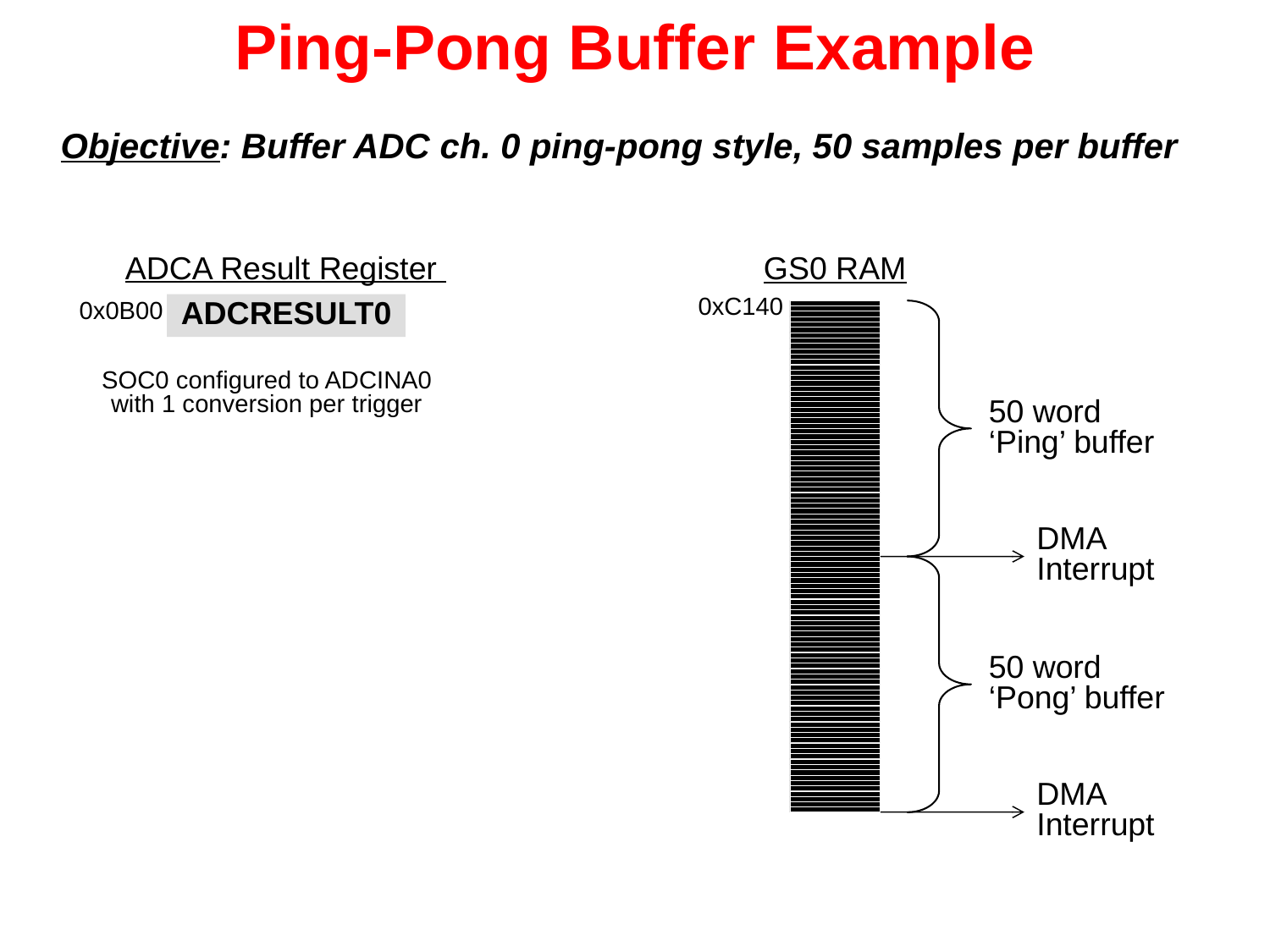

# Ping-Pong Buffer Example
Objective: Buffer ADC ch. 0 ping-pong style, 50 samples per buffer
ADCA Result Register
GS0 RAM

0xC140
ADCRESULT0
0x0B00

SOC0 configured to ADCINA0 with 1 conversion per trigger

50 word ‘Ping’ buffer

DMA Interrupt

50 word ‘Pong’ buffer

DMA Interrupt